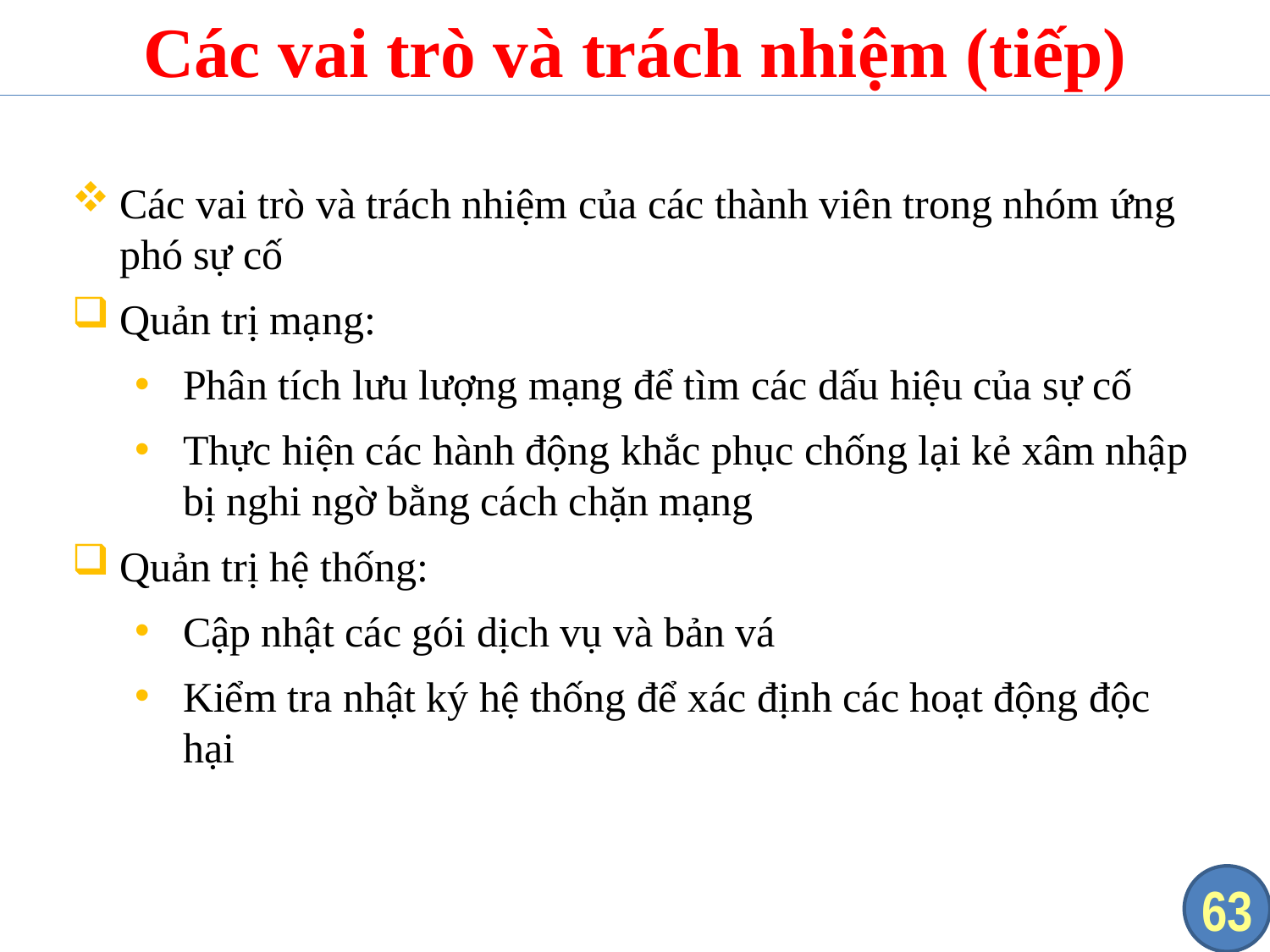

Các vai trò và trách nhiệm (tiếp)
Các vai trò và trách nhiệm của các thành viên trong nhóm ứng phó sự cố
Quản trị mạng:
Phân tích lưu lượng mạng để tìm các dấu hiệu của sự cố
Thực hiện các hành động khắc phục chống lại kẻ xâm nhập bị nghi ngờ bằng cách chặn mạng
Quản trị hệ thống:
Cập nhật các gói dịch vụ và bản vá
Kiểm tra nhật ký hệ thống để xác định các hoạt động độc hại
63